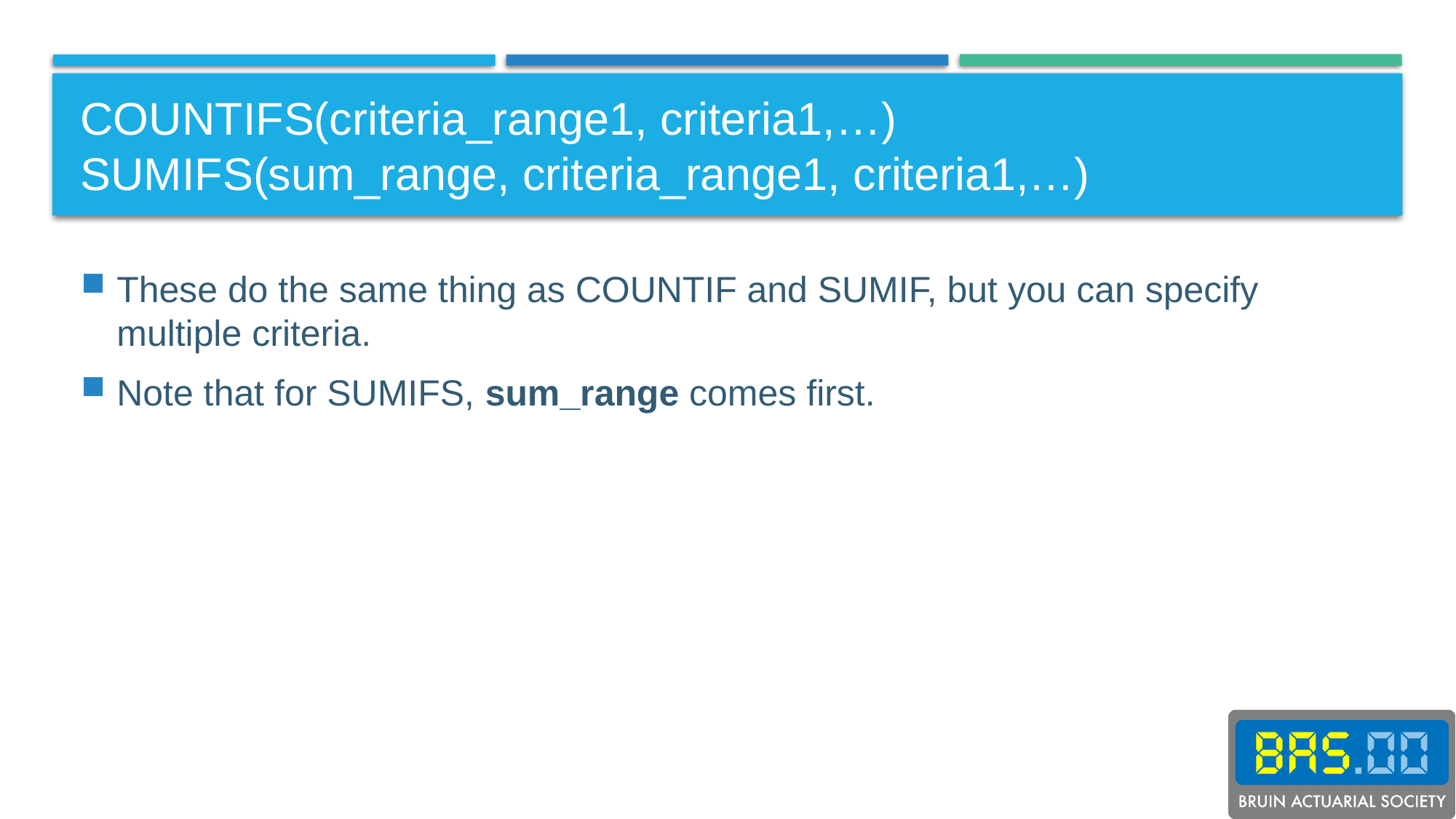

# COUNTIFS(criteria_range1, criteria1,…) SUMIFS(sum_range, criteria_range1, criteria1,…)
These do the same thing as COUNTIF and SUMIF, but you can specify multiple criteria.
Note that for SUMIFS, sum_range comes first.